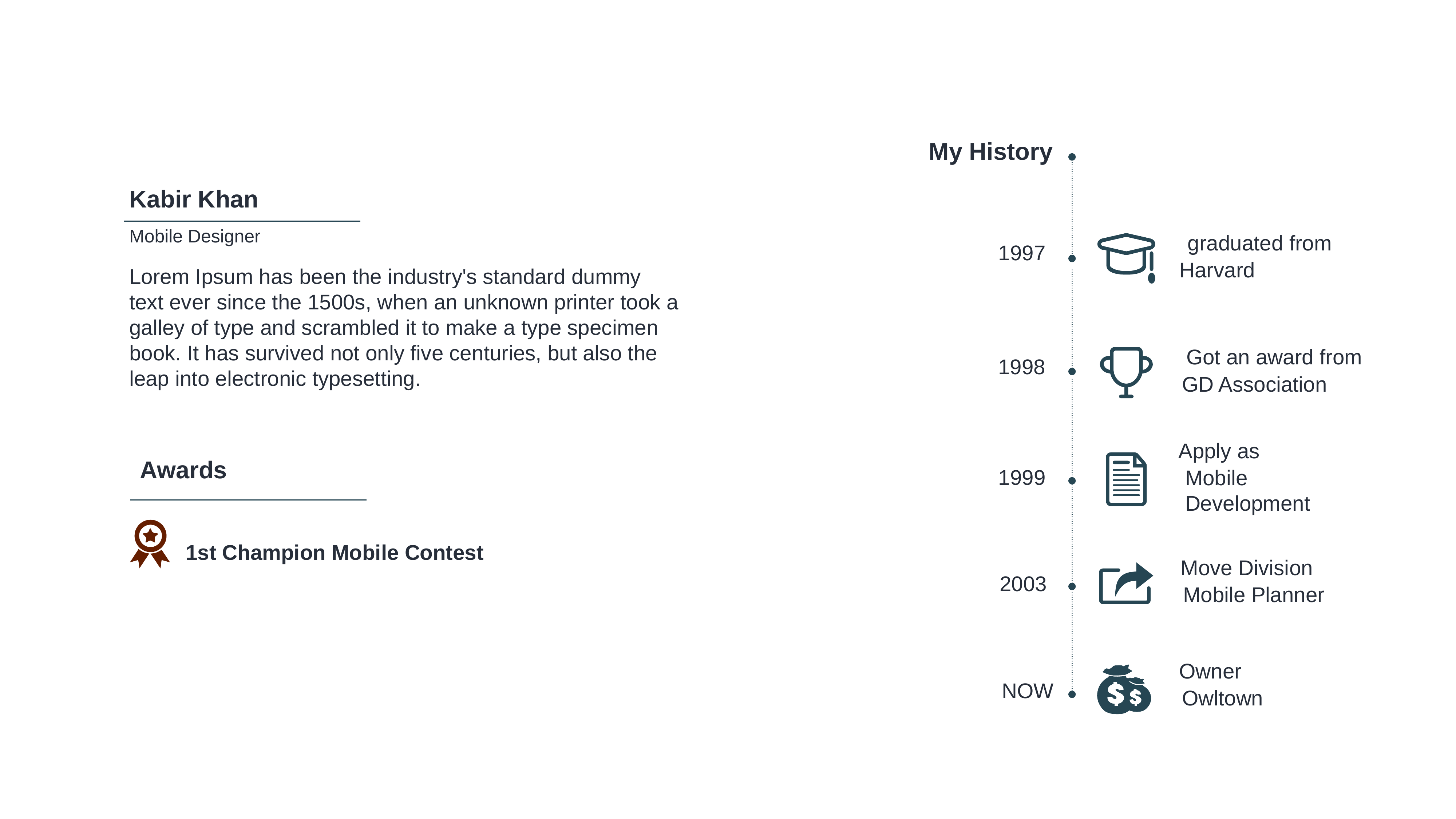

12
My History
Kabir Khan
Mobile Designer
graduated from
Harvard

1997
Lorem Ipsum has been the industry's standard dummy text ever since the 1500s, when an unknown printer took a galley of type and scrambled it to make a type specimen book. It has survived not only five centuries, but also the leap into electronic typesetting.
Got an award from
GD Association

1998
Apply as
Mobile
Development
Awards

1999

1st Champion Mobile Contest
Move Division
Mobile Planner

2003
Owner
Owltown

NOW